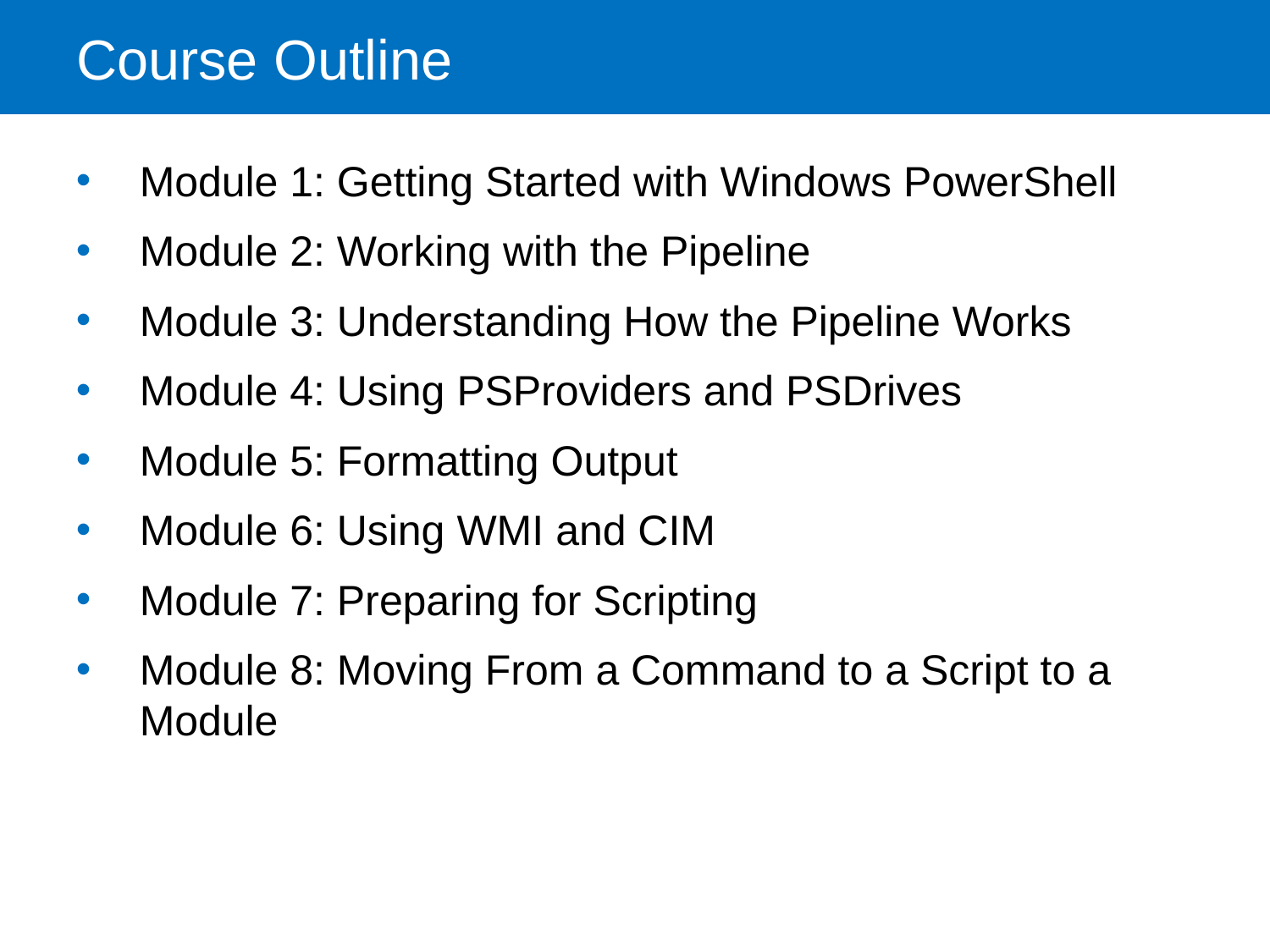

# Course Outline
Module 1: Getting Started with Windows PowerShell
Module 2: Working with the Pipeline
Module 3: Understanding How the Pipeline Works
Module 4: Using PSProviders and PSDrives
Module 5: Formatting Output
Module 6: Using WMI and CIM
Module 7: Preparing for Scripting
Module 8: Moving From a Command to a Script to a Module